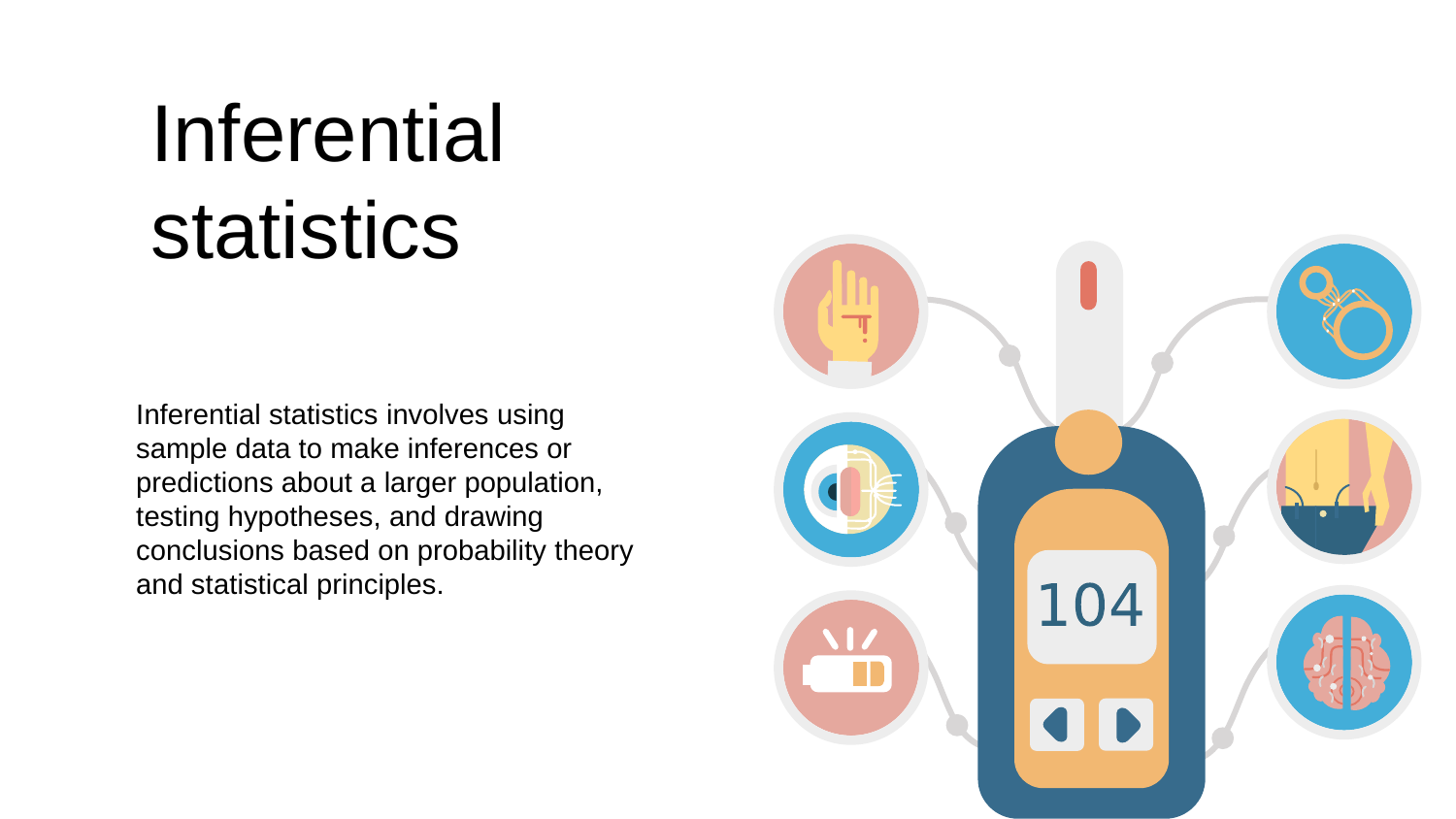

Inferential statistics

Inferential statistics involves using sample data to make inferences or predictions about a larger population, testing hypotheses, and drawing conclusions based on probability theory and statistical principles.